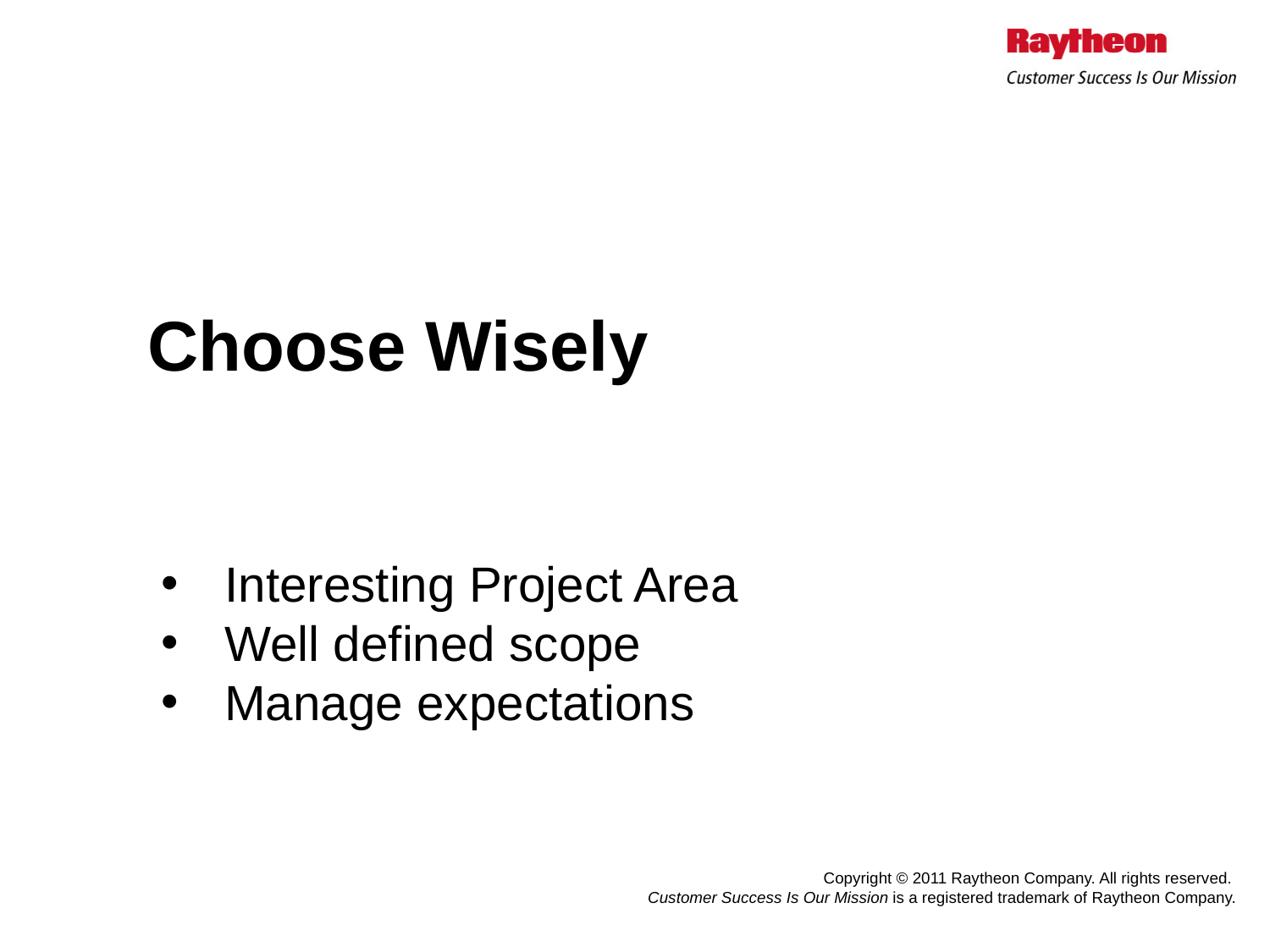

# Choose Wisely
Interesting Project Area
Well defined scope
Manage expectations